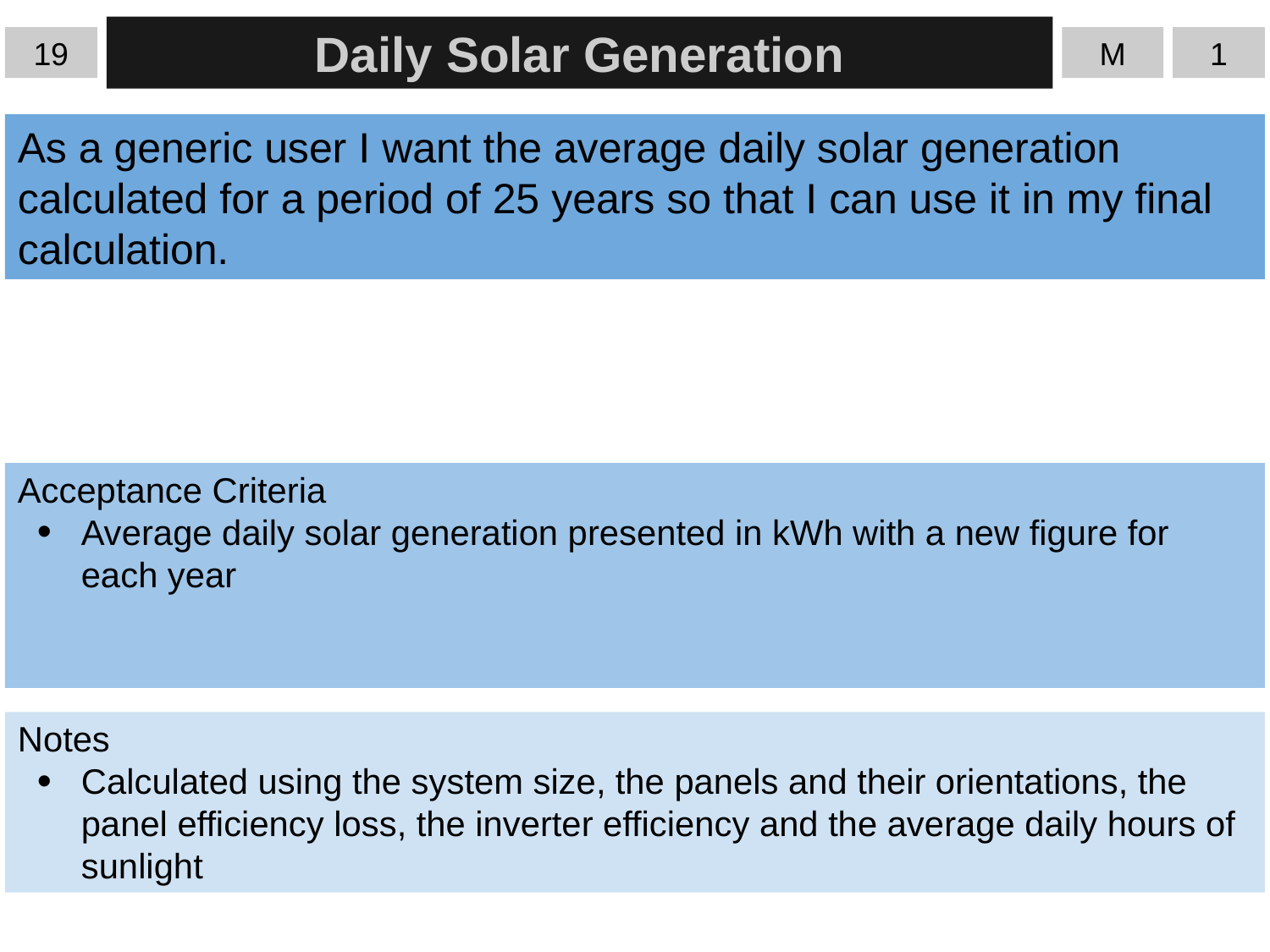

19
Daily Solar Generation
M
1
As a generic user I want the average daily solar generation calculated for a period of 25 years so that I can use it in my final calculation.
Acceptance Criteria
Average daily solar generation presented in kWh with a new figure for each year
Notes
Calculated using the system size, the panels and their orientations, the panel efficiency loss, the inverter efficiency and the average daily hours of sunlight